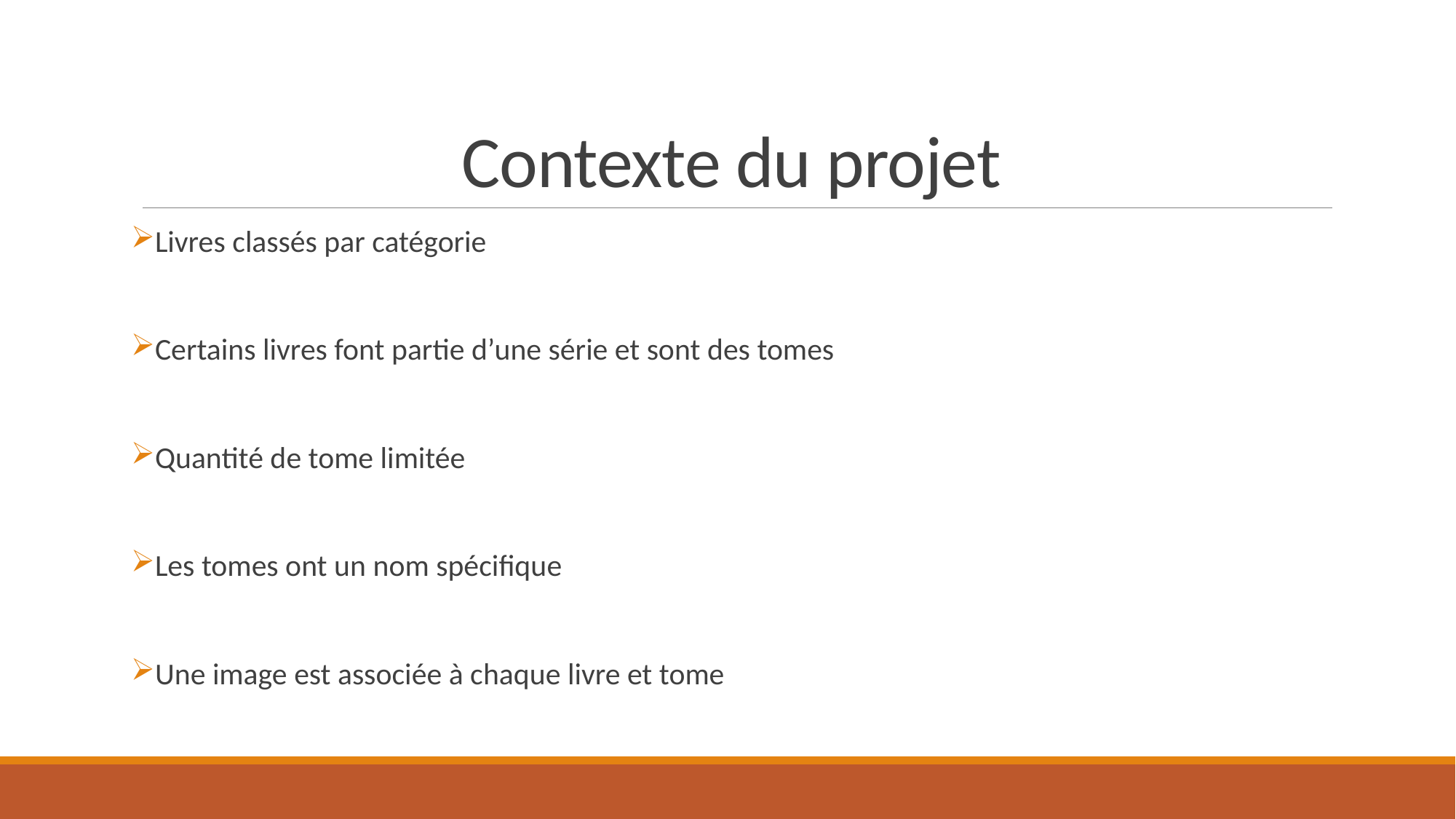

# Contexte du projet
Livres classés par catégorie

Certains livres font partie d’une série et sont des tomes

Quantité de tome limitée

Les tomes ont un nom spécifique

Une image est associée à chaque livre et tome